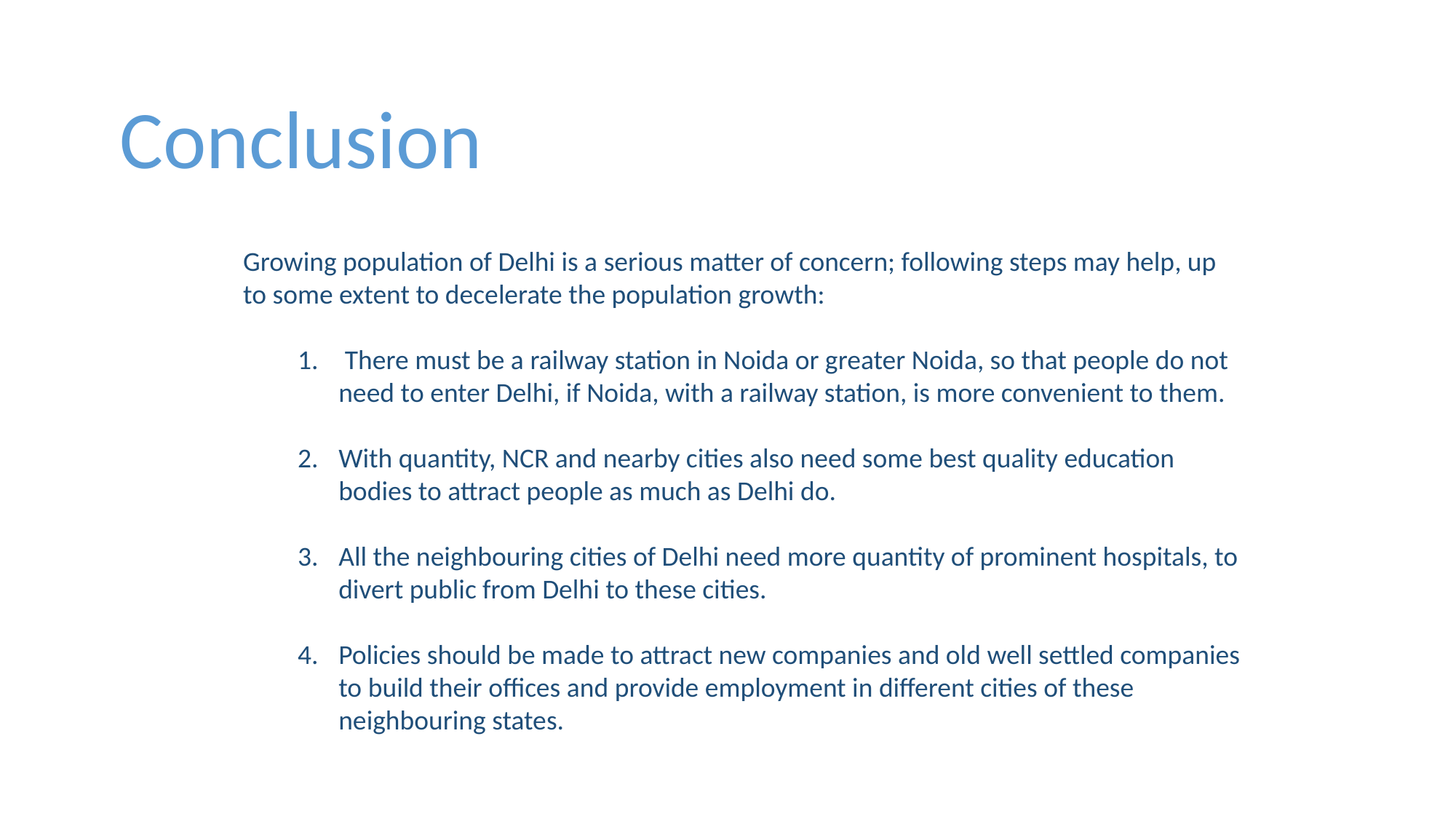

Conclusion
Growing population of Delhi is a serious matter of concern; following steps may help, up to some extent to decelerate the population growth:

 There must be a railway station in Noida or greater Noida, so that people do not need to enter Delhi, if Noida, with a railway station, is more convenient to them.

With quantity, NCR and nearby cities also need some best quality education bodies to attract people as much as Delhi do.

All the neighbouring cities of Delhi need more quantity of prominent hospitals, to divert public from Delhi to these cities.

Policies should be made to attract new companies and old well settled companies to build their offices and provide employment in different cities of these neighbouring states.